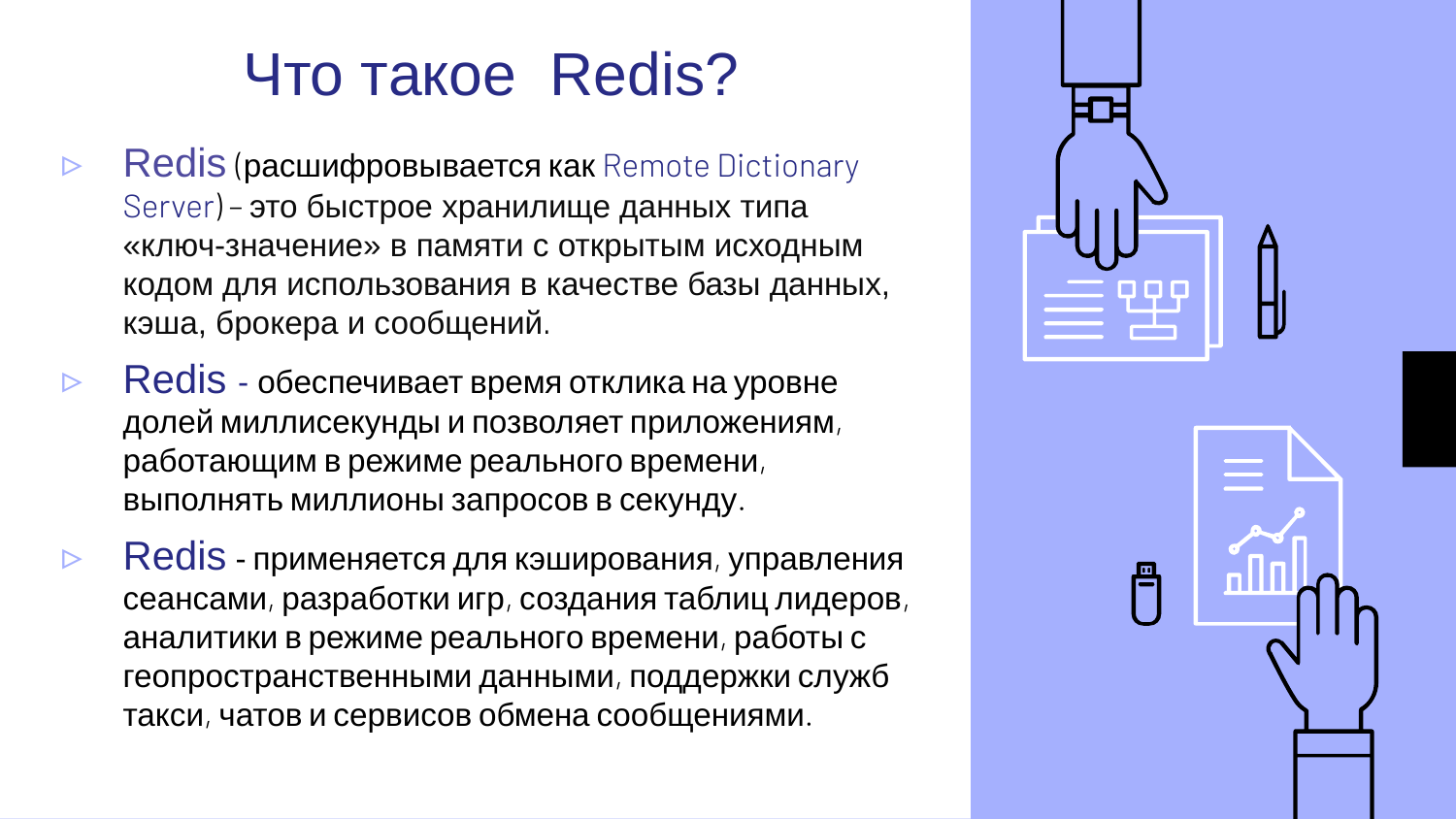

# Что такое  Redis?
Redis (расшифровывается как Remote Dictionary Server) – это быстрое хранилище данных типа «ключ‑значение» в памяти с открытым исходным кодом для использования в качестве базы данных, кэша, брокера и сообщений.
Redis - обеспечивает время отклика на уровне долей миллисекунды и позволяет приложениям, работающим в режиме реального времени, выполнять миллионы запросов в секунду.
Redis - применяется для кэширования, управления сеансами, разработки игр, создания таблиц лидеров, аналитики в режиме реального времени, работы с геопространственными данными, поддержки служб такси, чатов и сервисов обмена сообщениями.